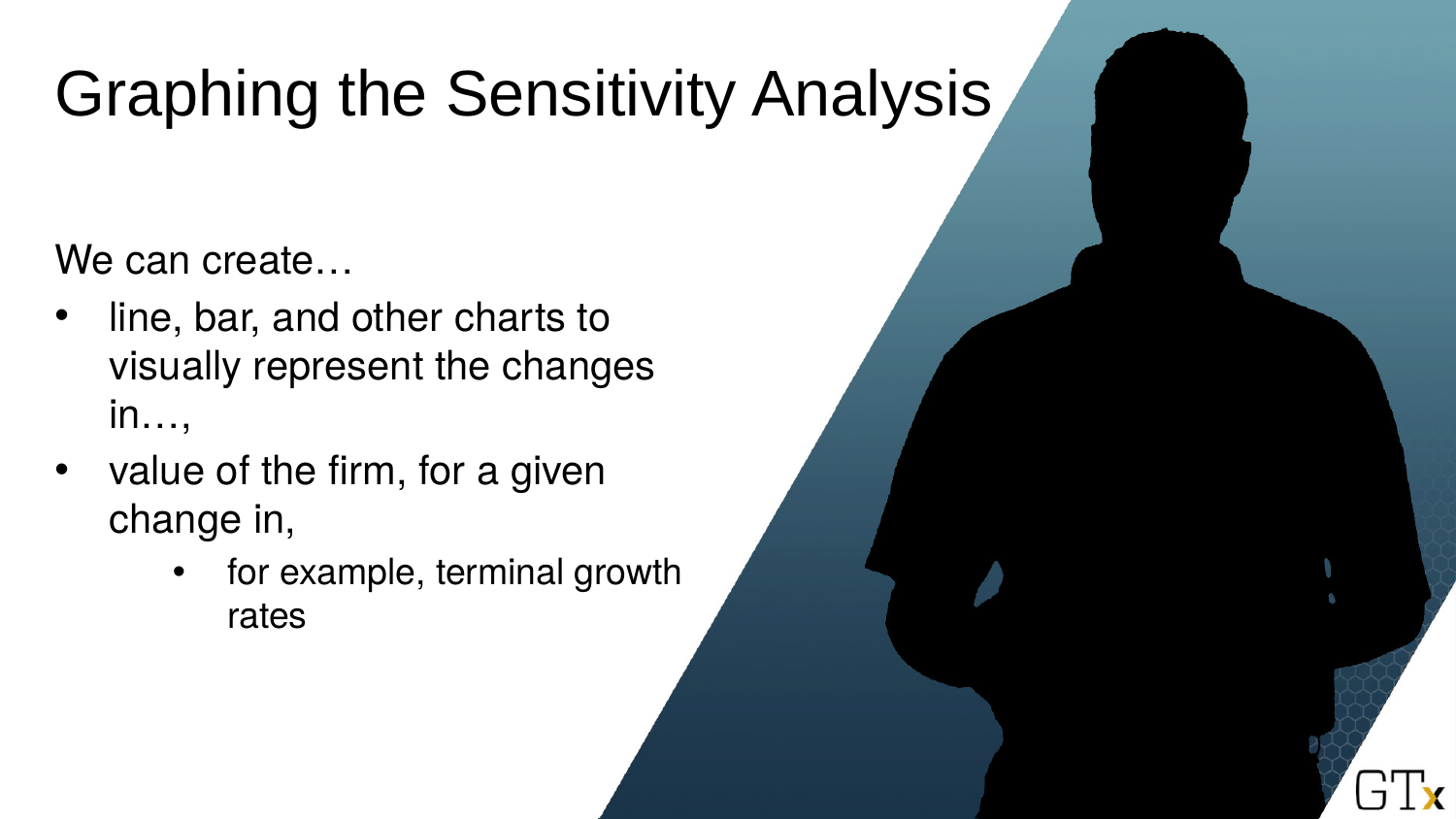

# Graphing the Sensitivity Analysis
We can create…
line, bar, and other charts to visually represent the changes in…,
value of the firm, for a given change in,
for example, terminal growth rates